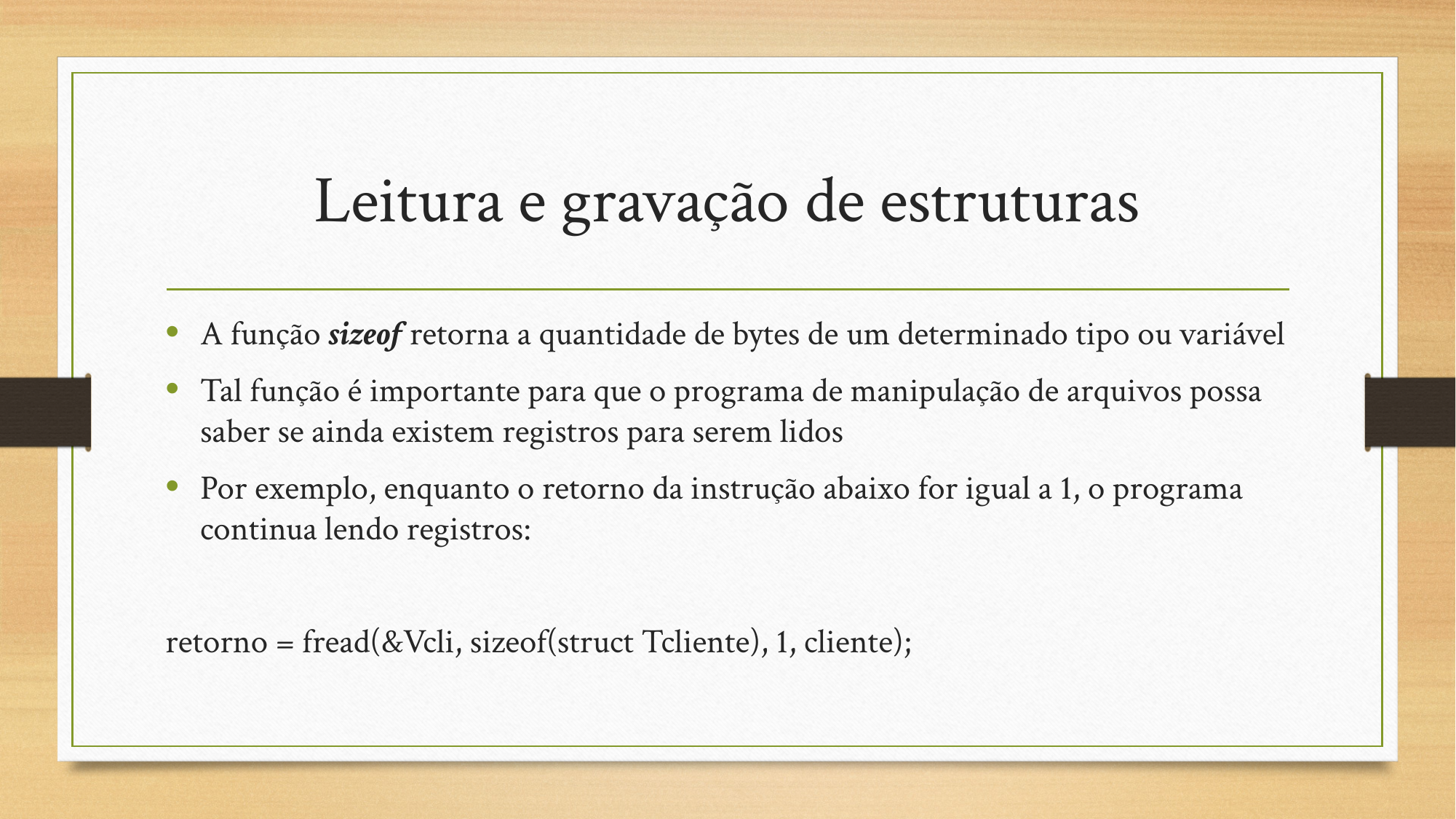

# Leitura e gravação de estruturas
A função sizeof retorna a quantidade de bytes de um determinado tipo ou variável
Tal função é importante para que o programa de manipulação de arquivos possa saber se ainda existem registros para serem lidos
Por exemplo, enquanto o retorno da instrução abaixo for igual a 1, o programa continua lendo registros:

retorno = fread(&Vcli, sizeof(struct Tcliente), 1, cliente);